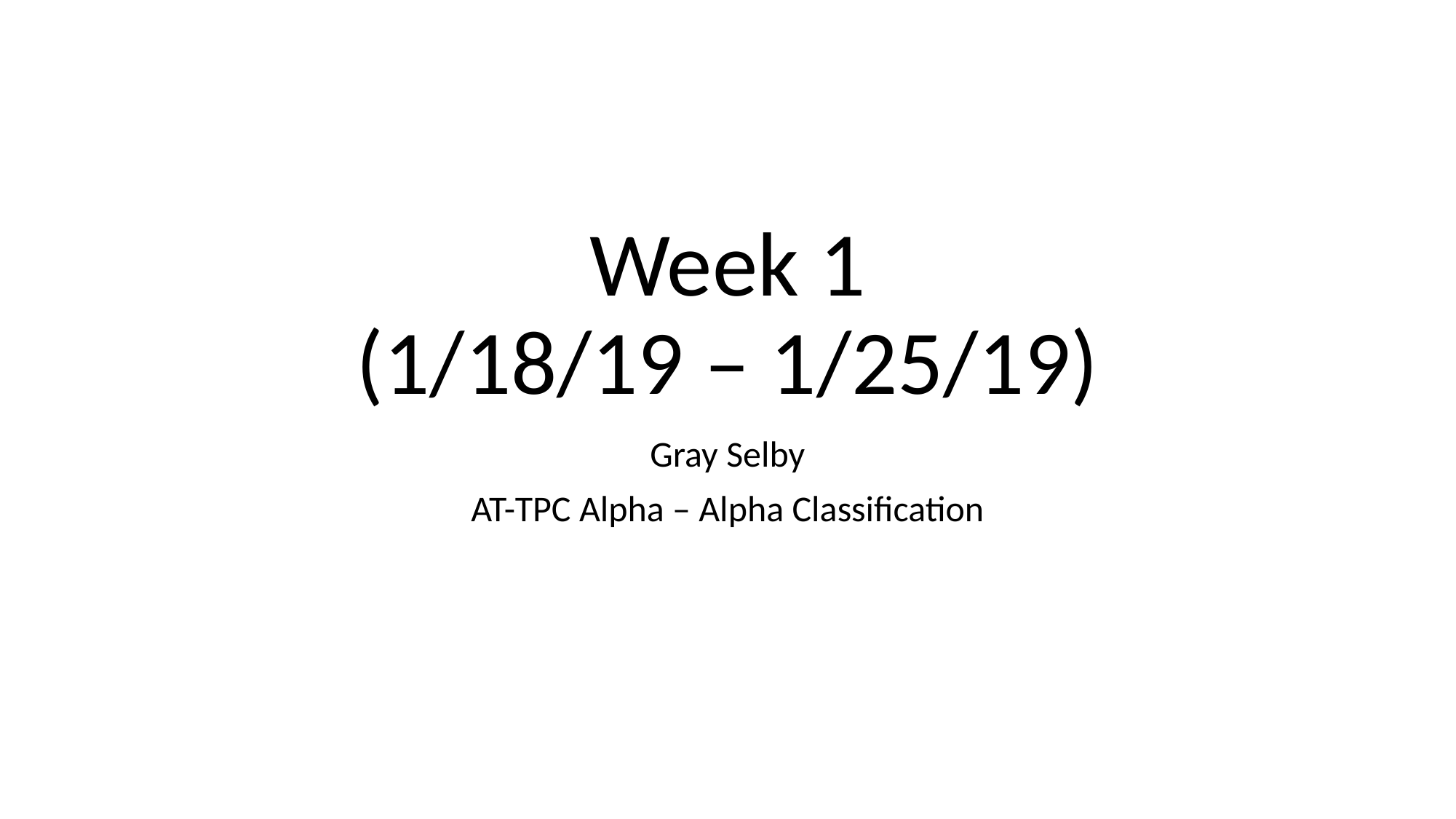

# Week 1 (1/18/19 – 1/25/19)
Gray Selby
AT-TPC Alpha – Alpha Classification